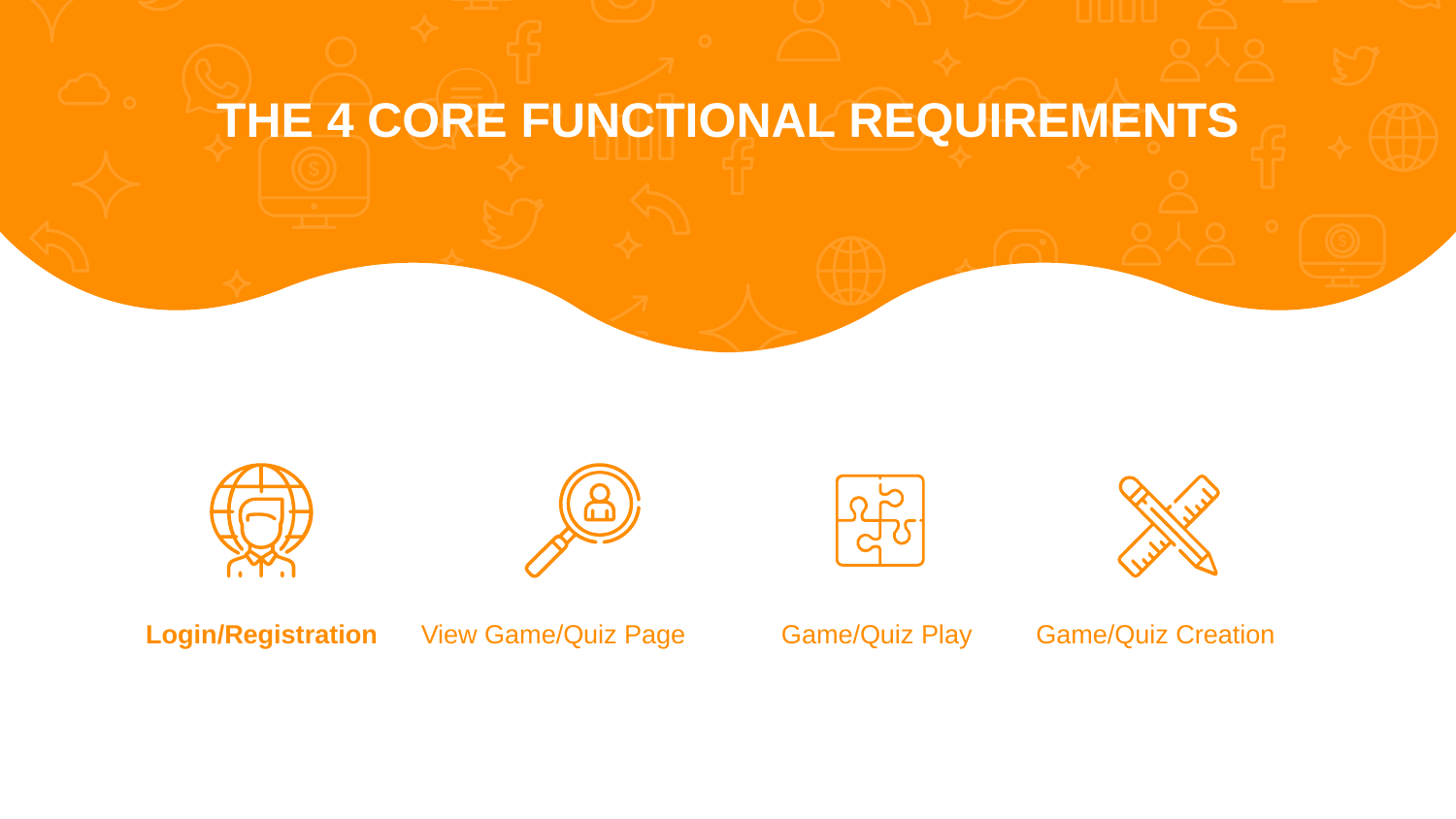

THE 4 CORE FUNCTIONAL REQUIREMENTS

# Login/Registration
Game/Quiz Play
View Game/Quiz Page
Game/Quiz Creation